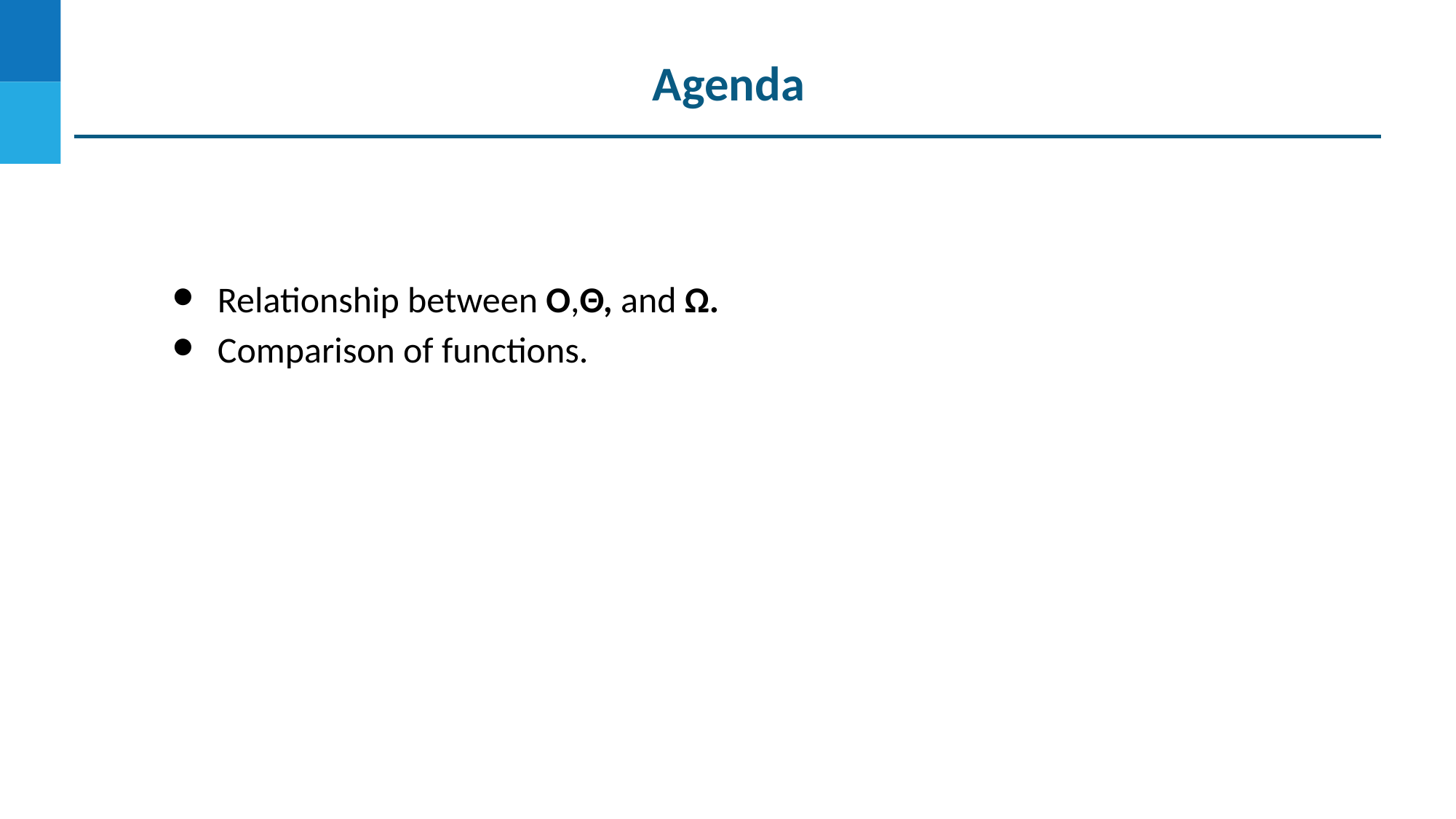

Agenda
Relationship between O,Θ, and Ω.
Comparison of functions.